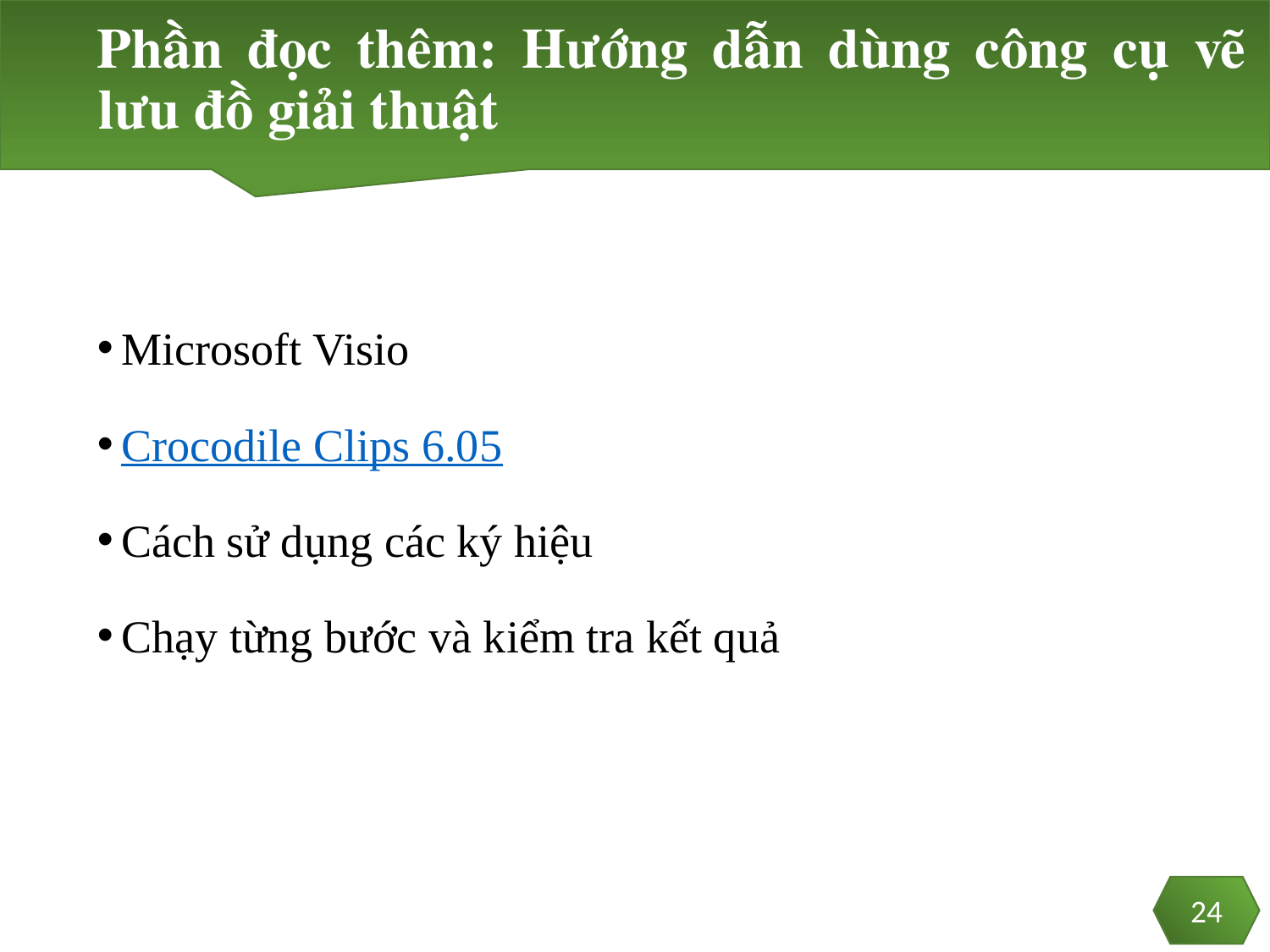

# Phần đọc thêm: Hướng dẫn dùng công cụ vẽ lưu đồ giải thuật

Microsoft Visio
Crocodile Clips 6.05
Cách sử dụng các ký hiệu
Chạy từng bước và kiểm tra kết quả